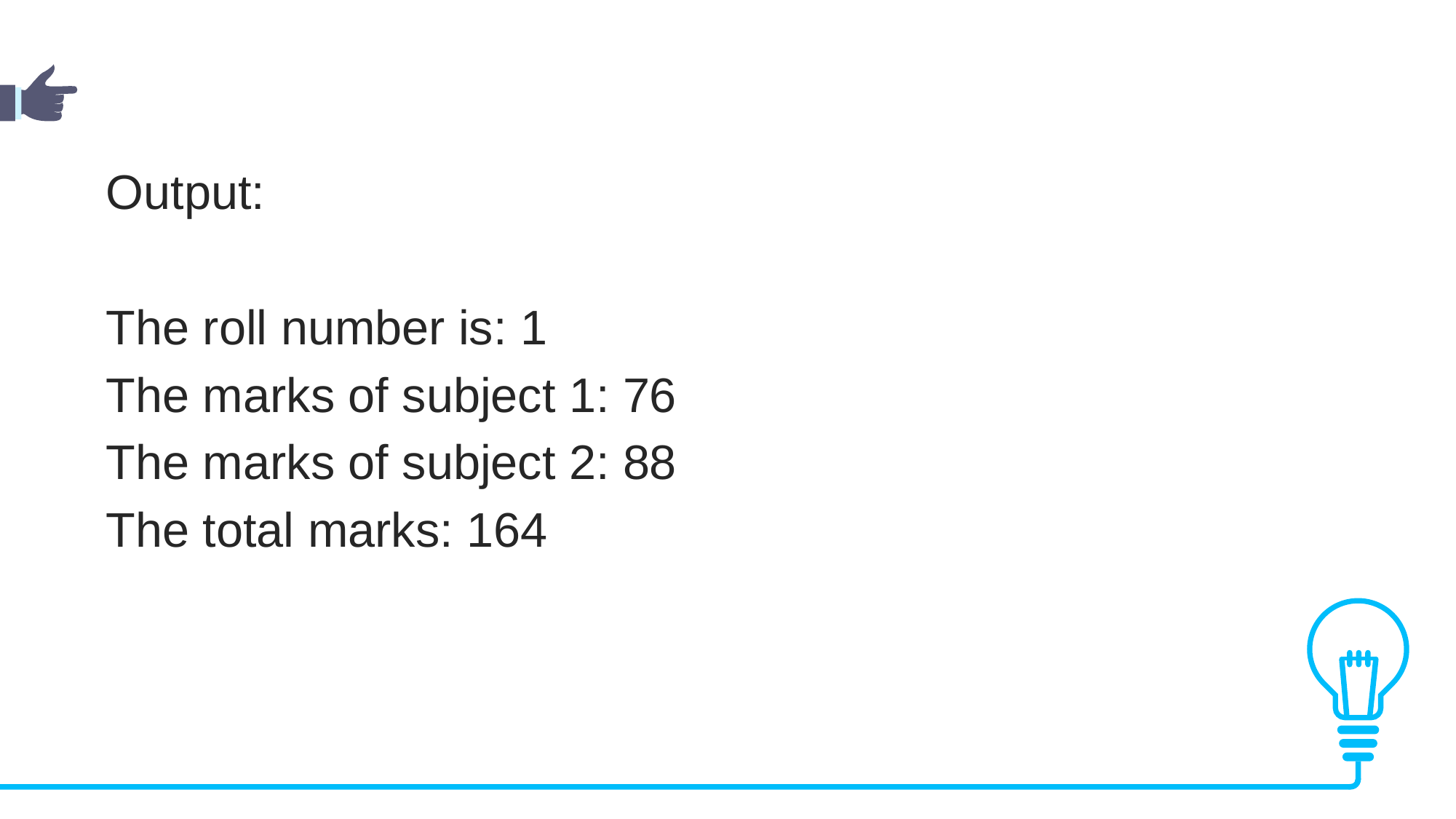

Output:

The roll number is: 1
The marks of subject 1: 76
The marks of subject 2: 88
The total marks: 164